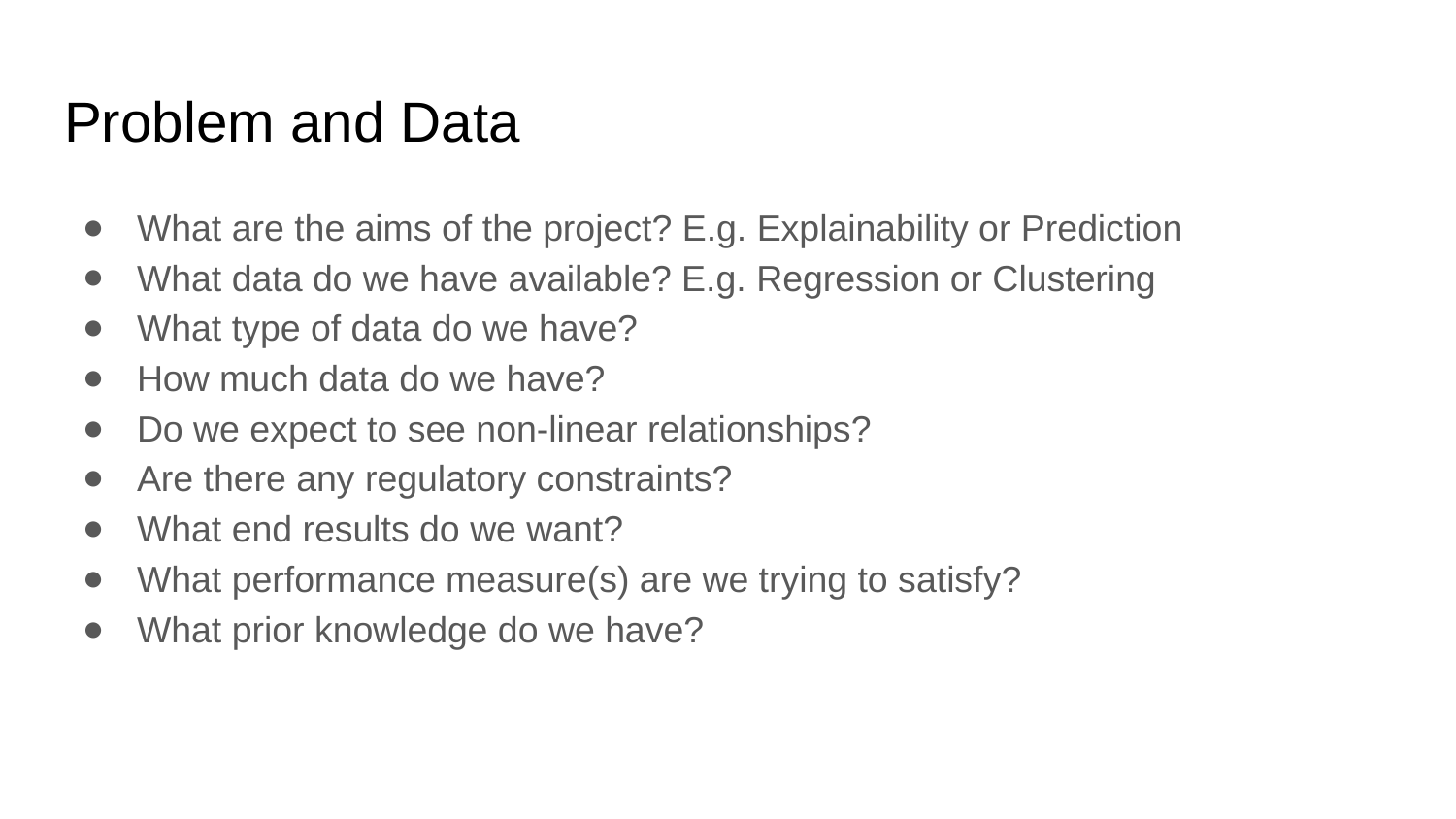

# Problem and Data
What are the aims of the project? E.g. Explainability or Prediction
What data do we have available? E.g. Regression or Clustering
What type of data do we have?
How much data do we have?
Do we expect to see non-linear relationships?
Are there any regulatory constraints?
What end results do we want?
What performance measure(s) are we trying to satisfy?
What prior knowledge do we have?